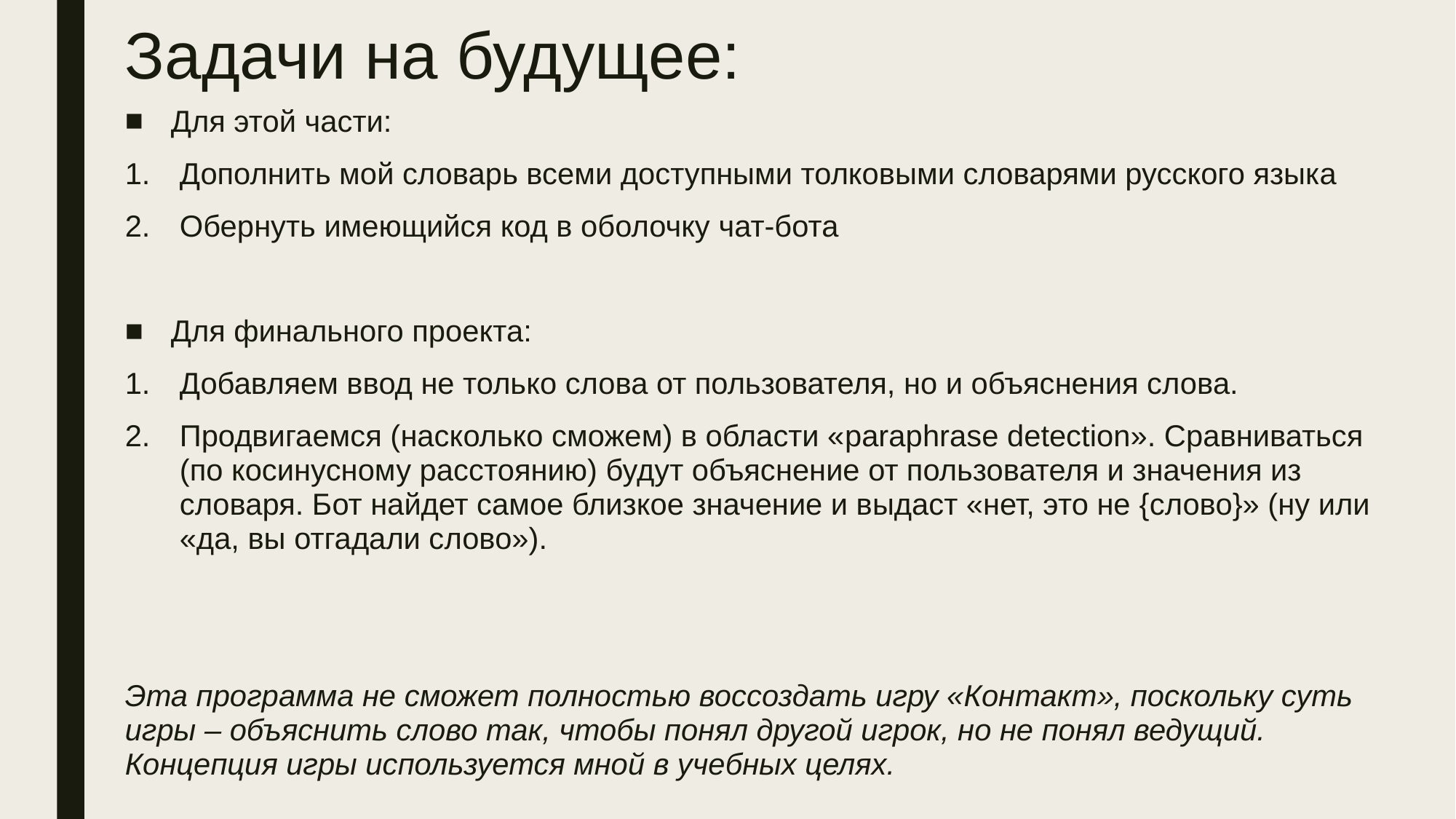

# Задачи на будущее:
Для этой части:
Дополнить мой словарь всеми доступными толковыми словарями русского языка
Обернуть имеющийся код в оболочку чат-бота

Для финального проекта:
Добавляем ввод не только слова от пользователя, но и объяснения слова.
Продвигаемся (насколько сможем) в области «paraphrase detection». Сравниваться (по косинусному расстоянию) будут объяснение от пользователя и значения из словаря. Бот найдет самое близкое значение и выдаст «нет, это не {слово}» (ну или «да, вы отгадали слово»).

Эта программа не сможет полностью воссоздать игру «Контакт», поскольку суть игры – объяснить слово так, чтобы понял другой игрок, но не понял ведущий. Концепция игры используется мной в учебных целях.